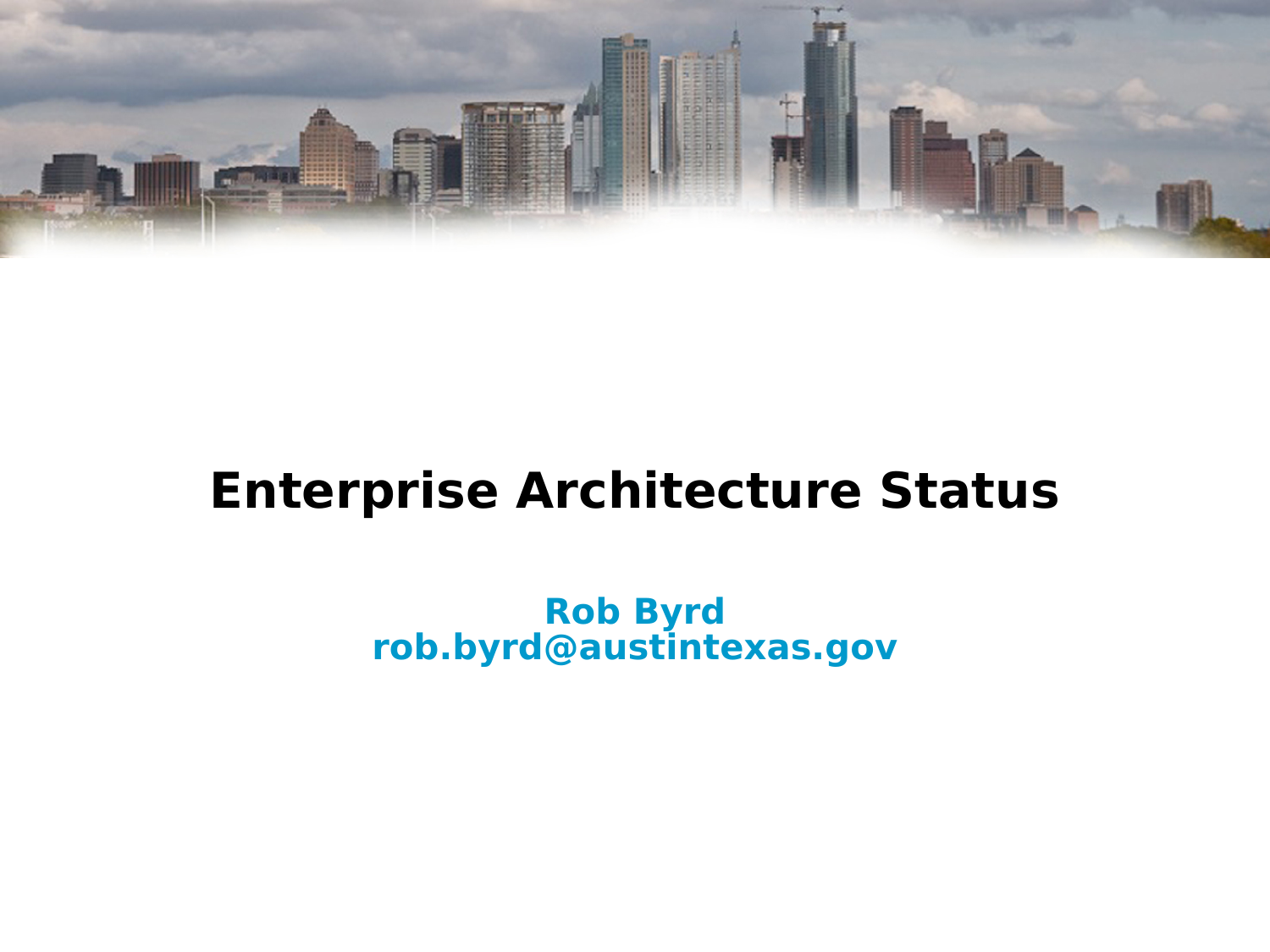

# Enterprise Architecture Status
Rob Byrd
rob.byrd@austintexas.gov